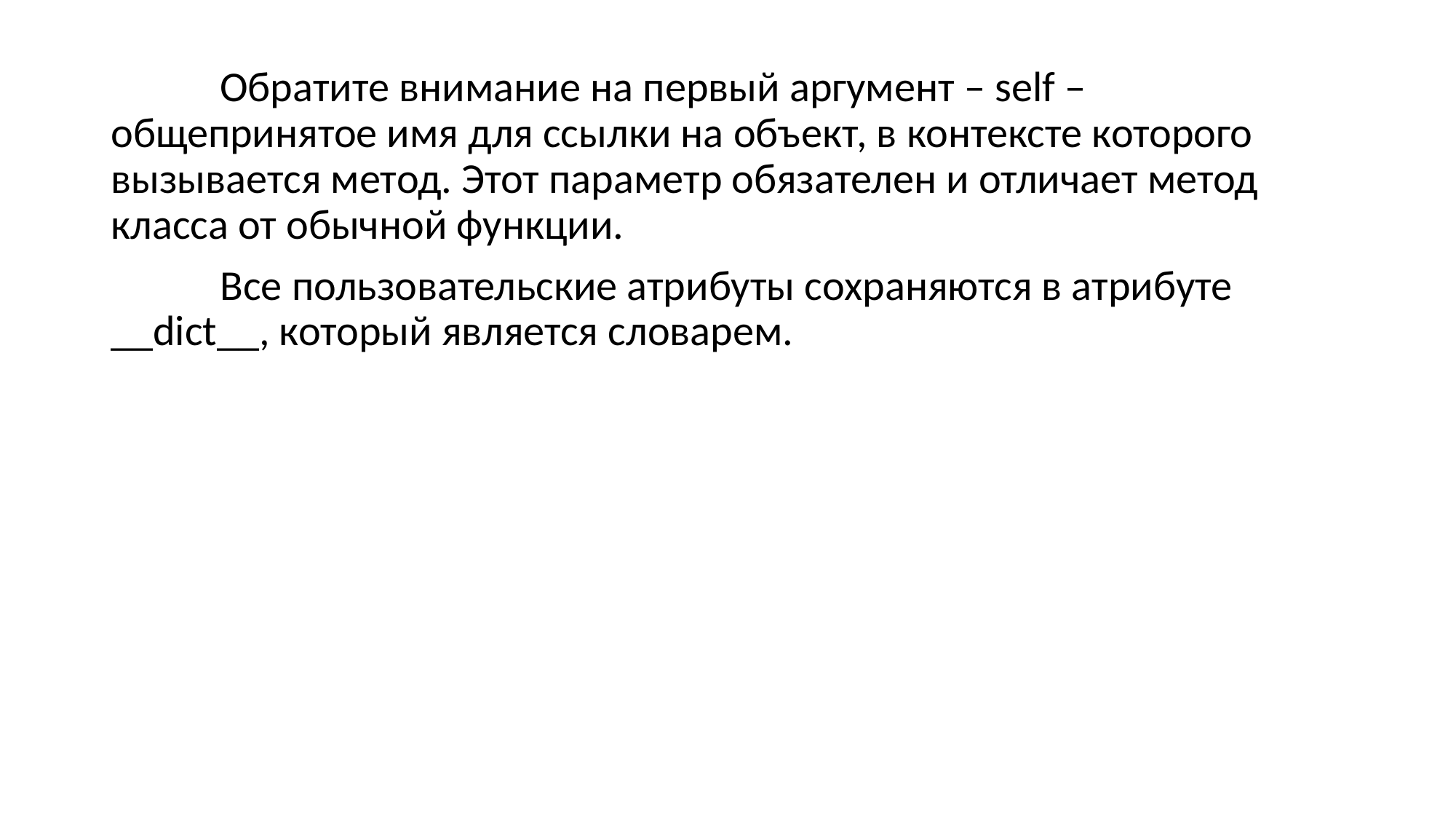

Обратите внимание на первый аргумент – self – общепринятое имя для ссылки на объект, в контексте которого вызывается метод. Этот параметр обязателен и отличает метод класса от обычной функции.
	Все пользовательские атрибуты сохраняются в атрибуте __dict__, который является словарем.